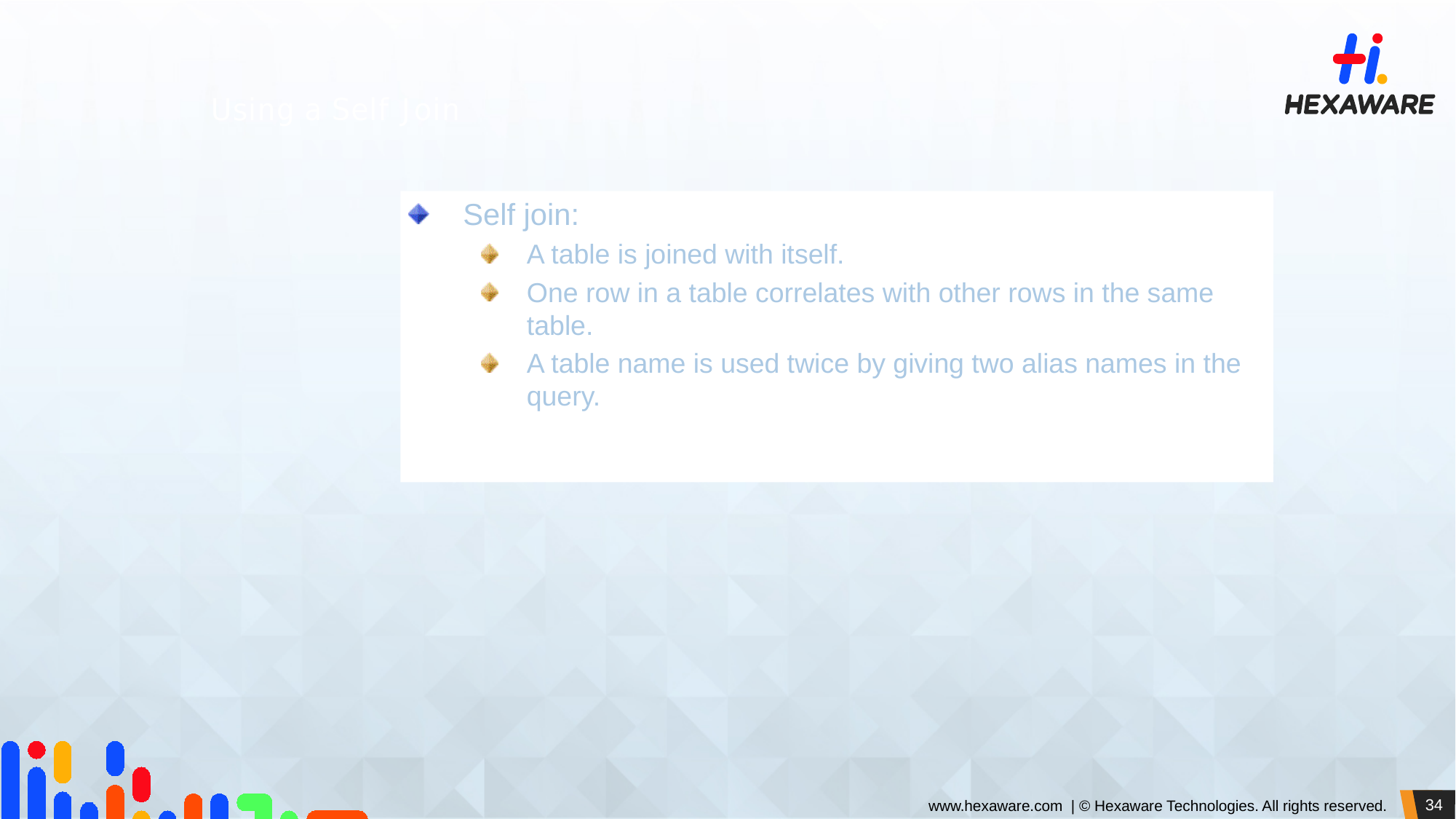

Using a Self Join
Self join:
A table is joined with itself.
One row in a table correlates with other rows in the same table.
A table name is used twice by giving two alias names in the query.